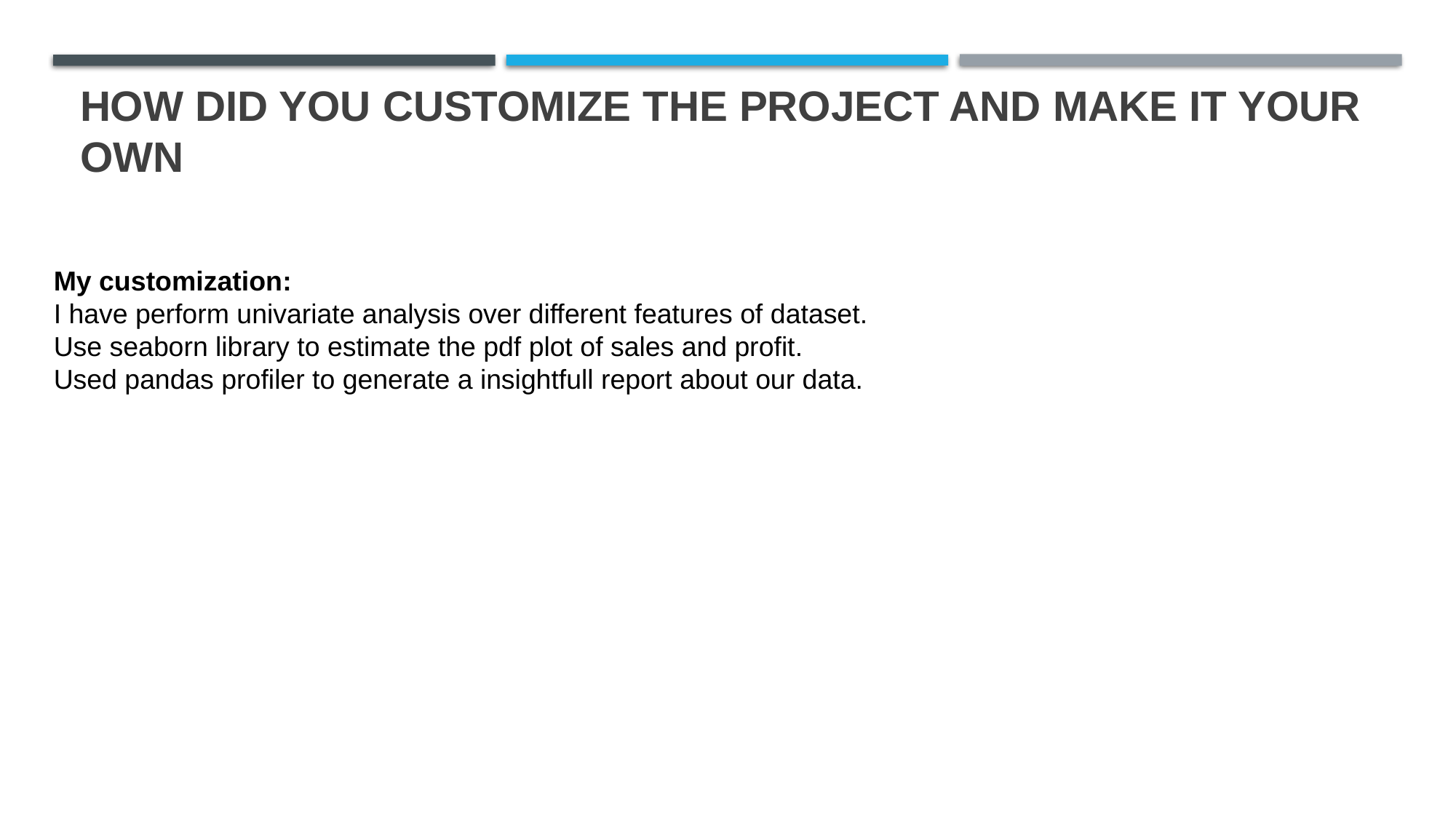

# How did you customize the project and make it your own
My customization:
I have perform univariate analysis over different features of dataset.
Use seaborn library to estimate the pdf plot of sales and profit.
Used pandas profiler to generate a insightfull report about our data.